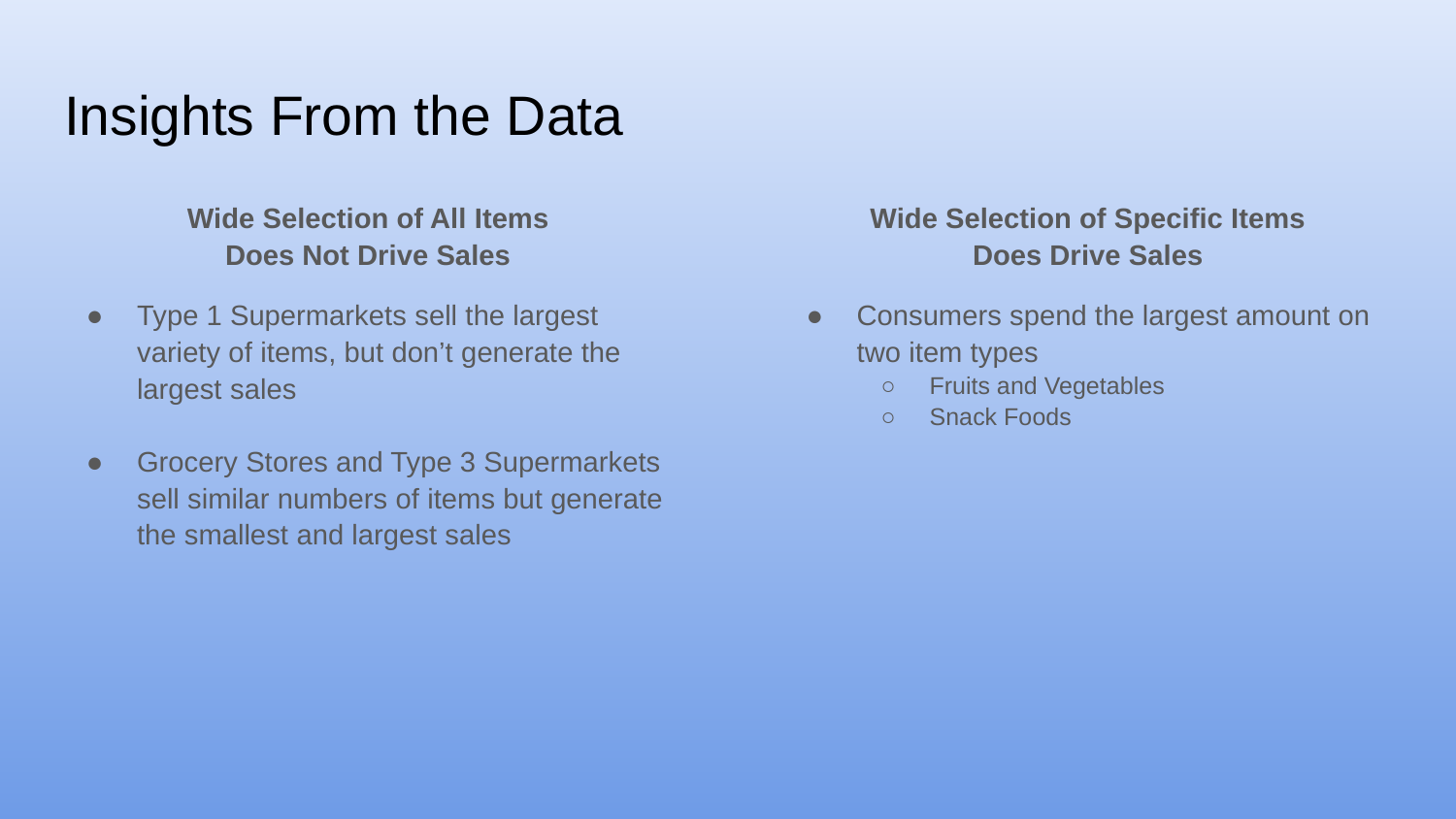

# Insights From the Data
Wide Selection of All Items
Does Not Drive Sales
Type 1 Supermarkets sell the largest variety of items, but don’t generate the largest sales
Grocery Stores and Type 3 Supermarkets sell similar numbers of items but generate the smallest and largest sales
Wide Selection of Specific Items
Does Drive Sales
Consumers spend the largest amount on two item types
Fruits and Vegetables
Snack Foods